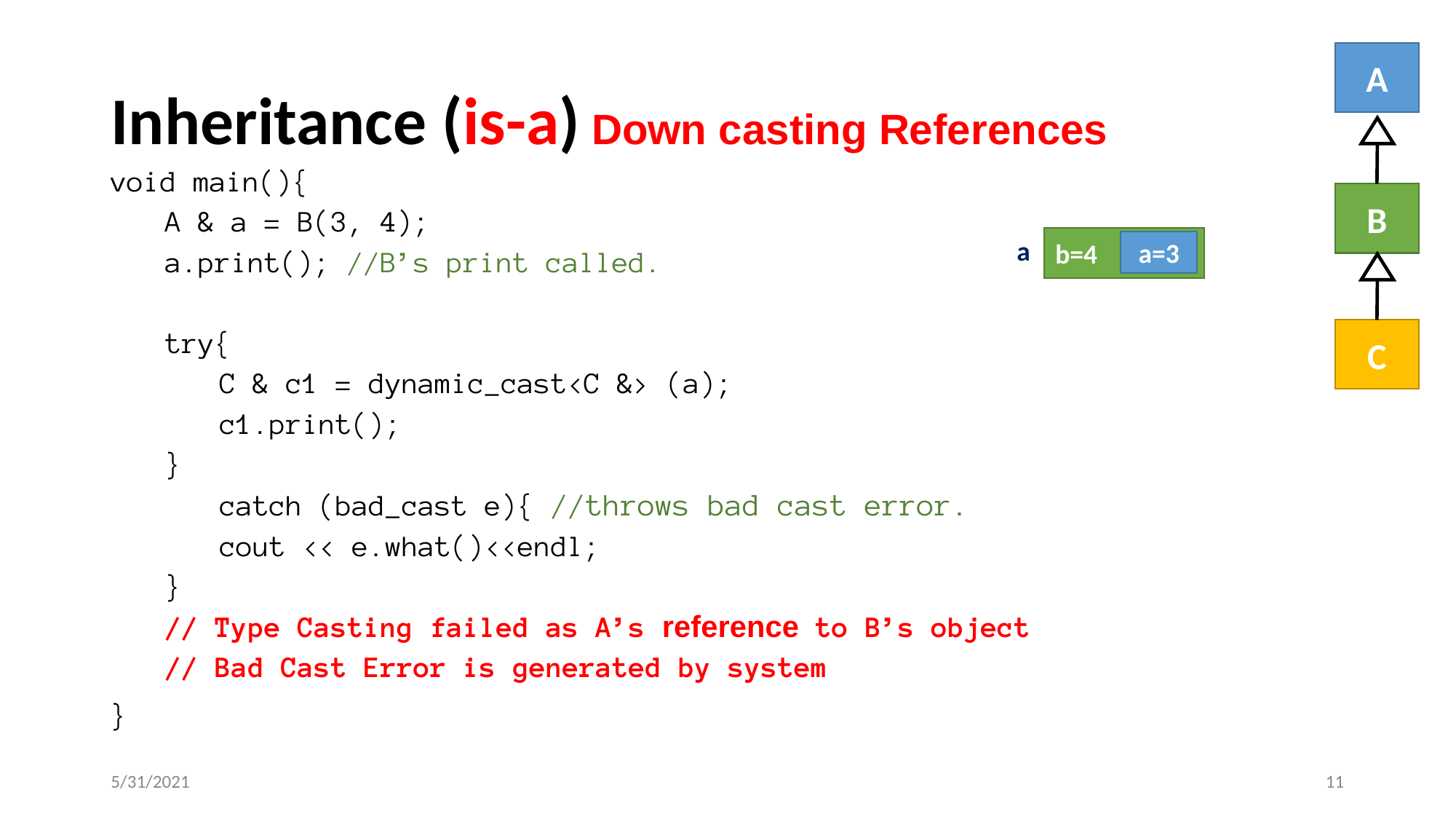

A
B

C
# Inheritance (is-a) Down casting References
void main(){
A & a = B(3, 4);
a.print(); //B’s print called.

try{
C & c1 = dynamic_cast<C &> (a);
c1.print();
}
catch (bad_cast e){ //throws bad cast error.
cout << e.what()<<endl;
}
// Type Casting failed as A’s reference to B’s object
// Bad Cast Error is generated by system
}

b=4
a=3
a
5/31/2021
11